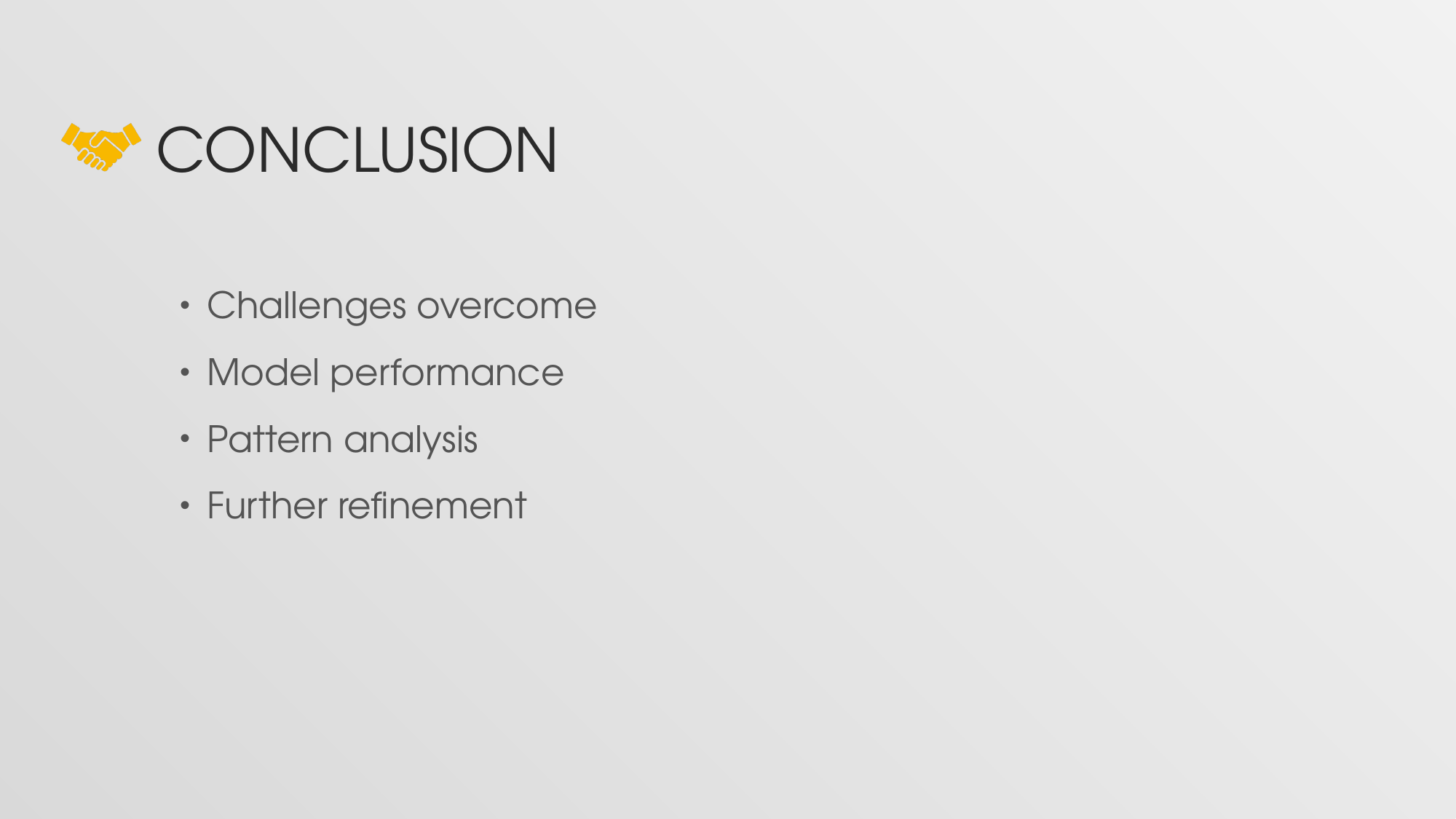

# Conclusion

Challenges overcome
Model performance
Pattern analysis
Further refinement